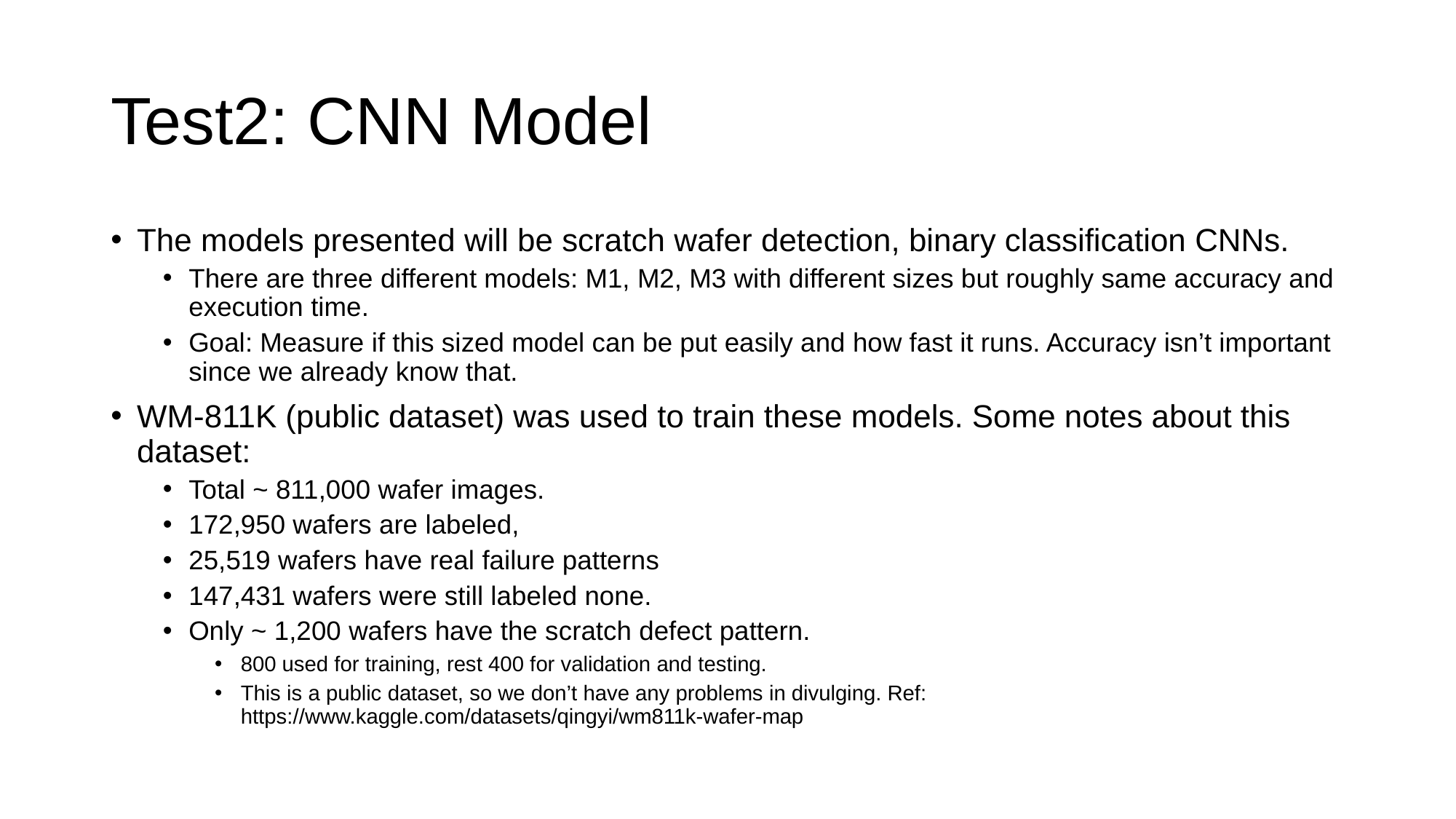

# Test2: CNN Model
The models presented will be scratch wafer detection, binary classification CNNs.
There are three different models: M1, M2, M3 with different sizes but roughly same accuracy and execution time.
Goal: Measure if this sized model can be put easily and how fast it runs. Accuracy isn’t important since we already know that.
WM-811K (public dataset) was used to train these models. Some notes about this dataset:
Total ~ 811,000 wafer images.
172,950 wafers are labeled,
25,519 wafers have real failure patterns
147,431 wafers were still labeled none.
Only ~ 1,200 wafers have the scratch defect pattern.
800 used for training, rest 400 for validation and testing.
This is a public dataset, so we don’t have any problems in divulging. Ref: https://www.kaggle.com/datasets/qingyi/wm811k-wafer-map